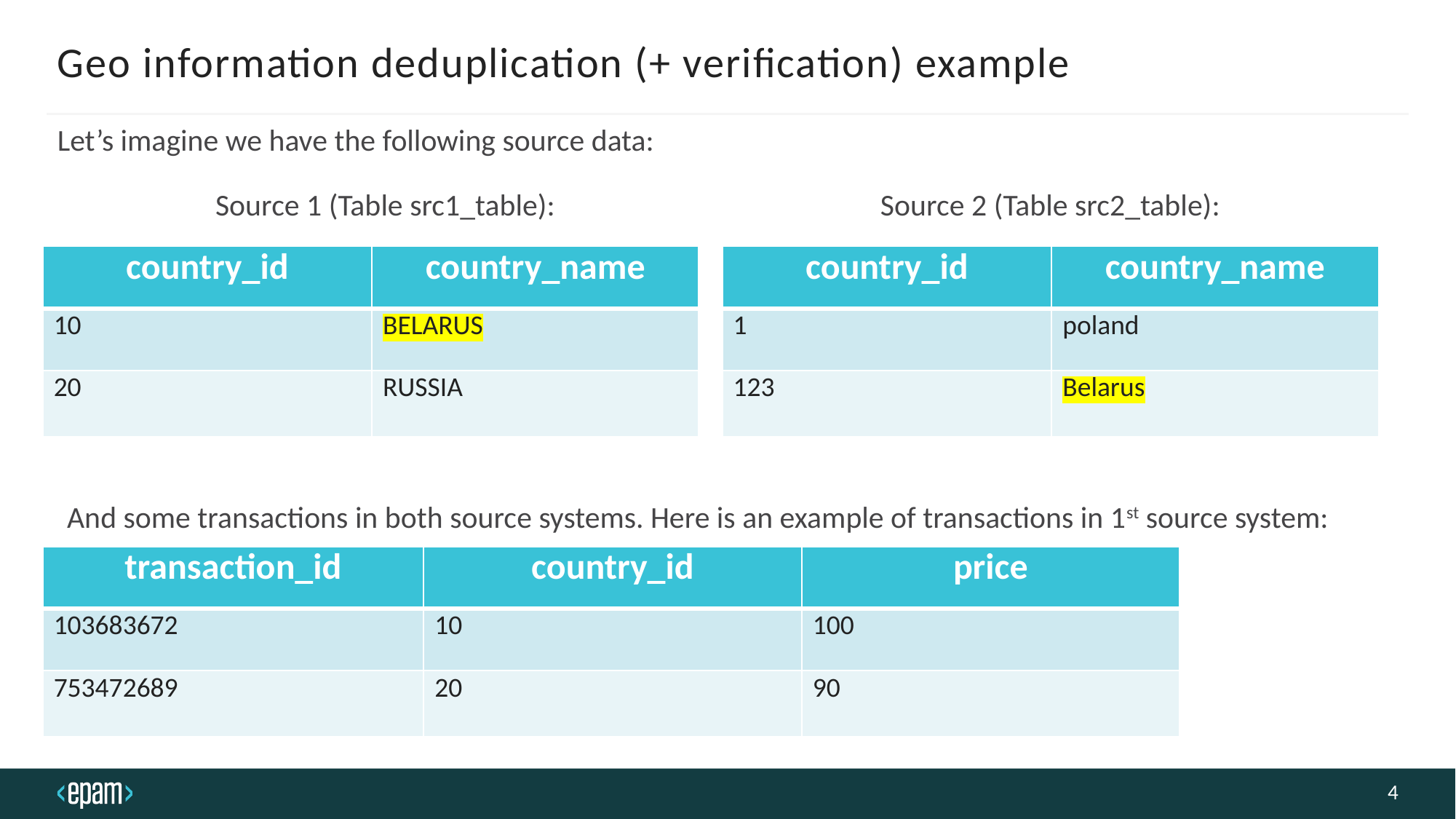

# Geo information deduplication (+ verification) example
Let’s imagine we have the following source data:
Source 2 (Table src2_table):
Source 1 (Table src1_table):
| country\_id | country\_name |
| --- | --- |
| 1 | poland |
| 123 | Belarus |
| country\_id | country\_name |
| --- | --- |
| 10 | BELARUS |
| 20 | RUSSIA |
And some transactions in both source systems. Here is an example of transactions in 1st source system:
| transaction\_id | country\_id | price |
| --- | --- | --- |
| 103683672 | 10 | 100 |
| 753472689 | 20 | 90 |
4